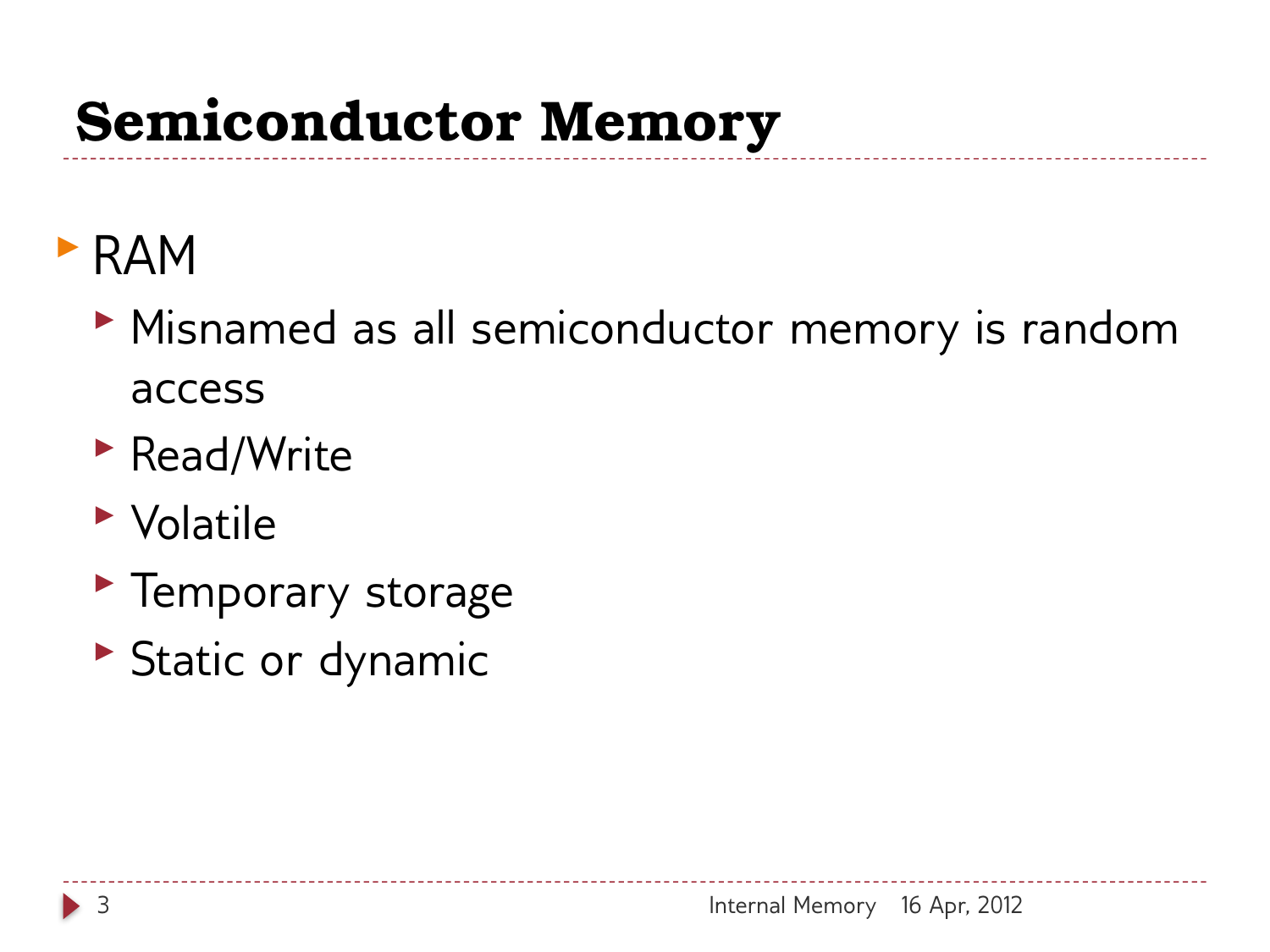

# Semiconductor Memory
RAM
Misnamed as all semiconductor memory is random access
Read/Write
Volatile
Temporary storage
Static or dynamic
3
Internal Memory
16 Apr, 2012